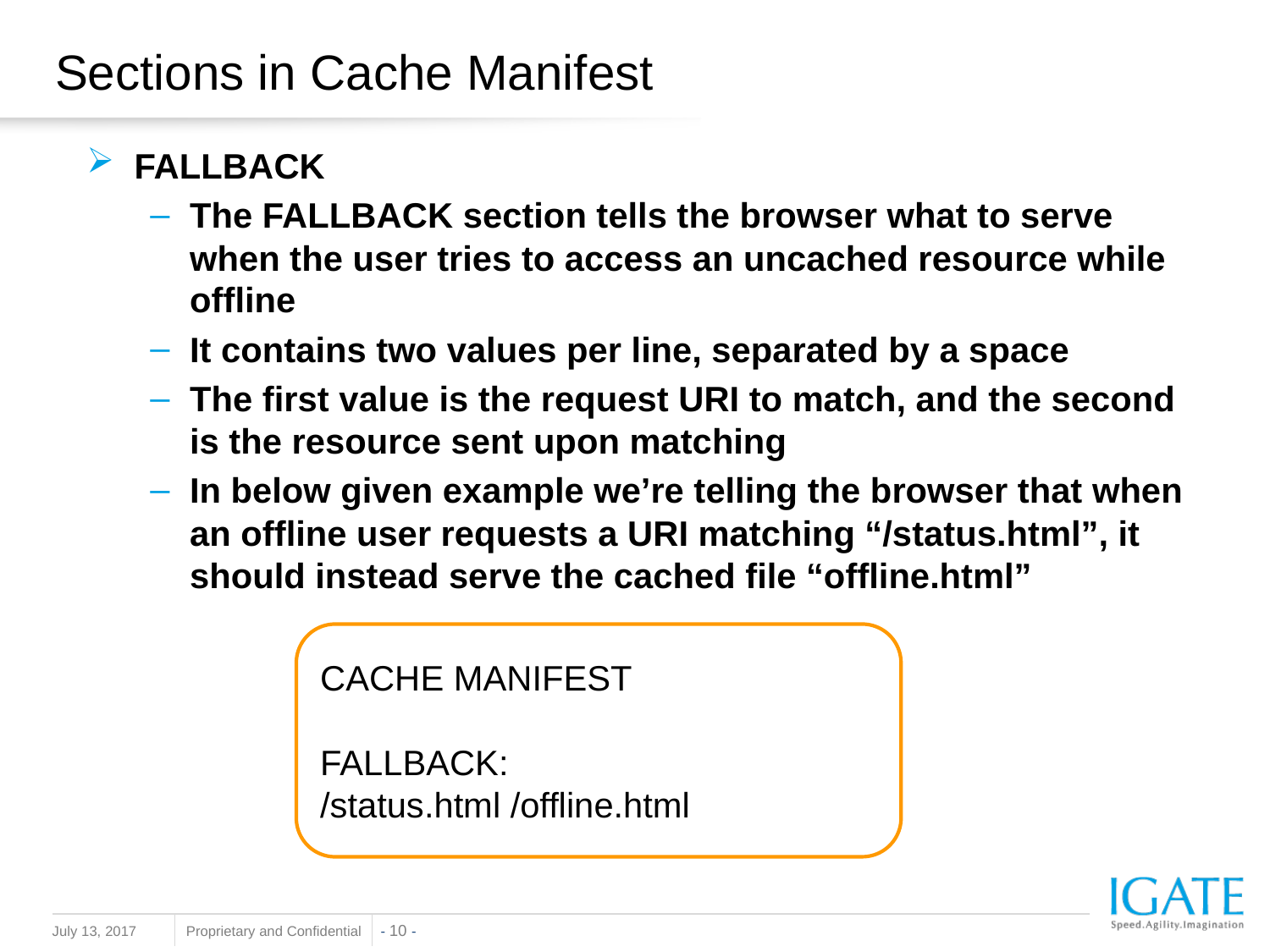

# Sections in Cache Manifest
FALLBACK
The FALLBACK section tells the browser what to serve when the user tries to access an uncached resource while offline
It contains two values per line, separated by a space
The first value is the request URI to match, and the second is the resource sent upon matching
In below given example we’re telling the browser that when an offline user requests a URI matching “/status.html”, it should instead serve the cached file “offline.html”
CACHE MANIFEST
FALLBACK:
/status.html /offline.html